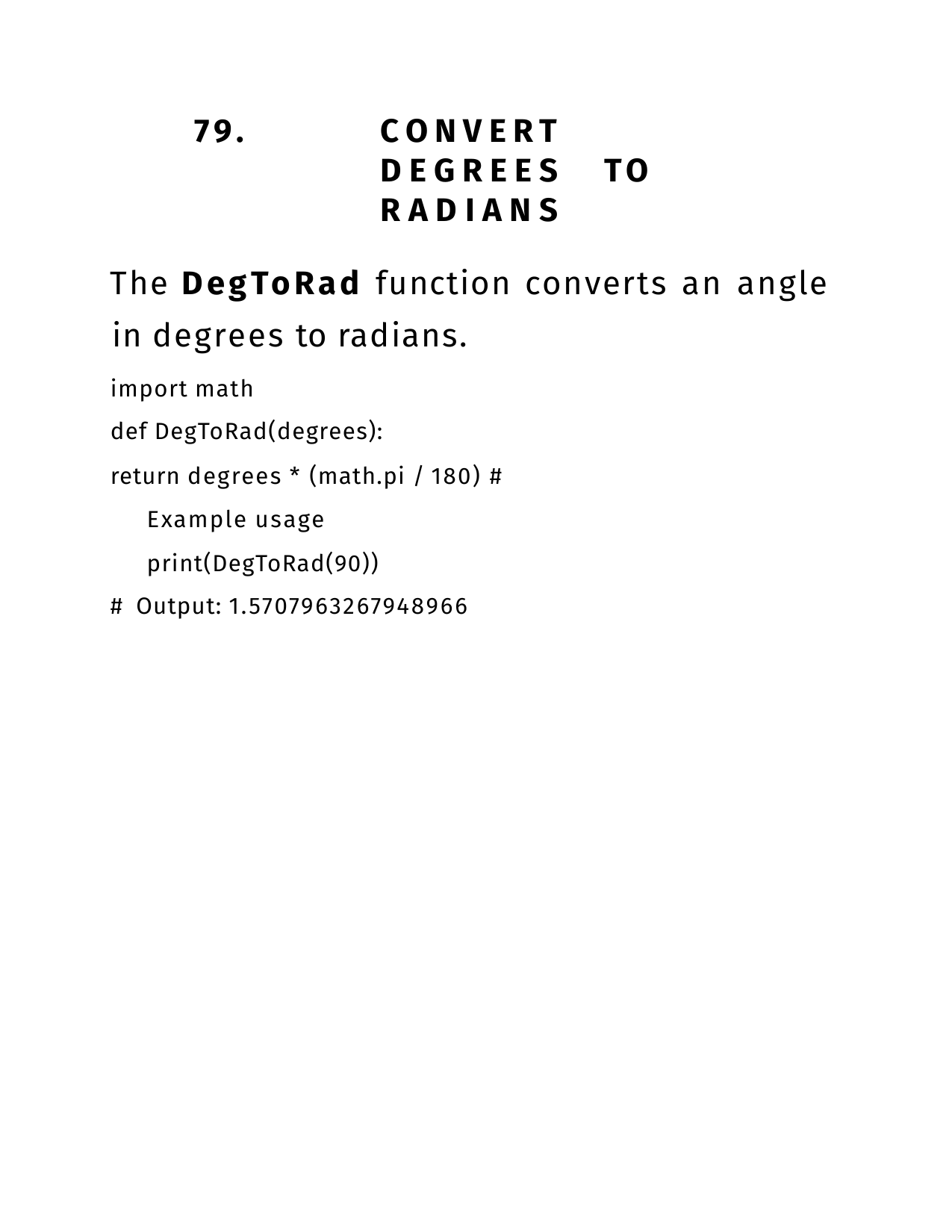

79.	CONVERT	DEGREES	TO RADIANS
The DegToRad function converts an angle in degrees to radians.
import math
def DegToRad(degrees):
return degrees * (math.pi / 180) # Example usage print(DegToRad(90))
# Output: 1.5707963267948966